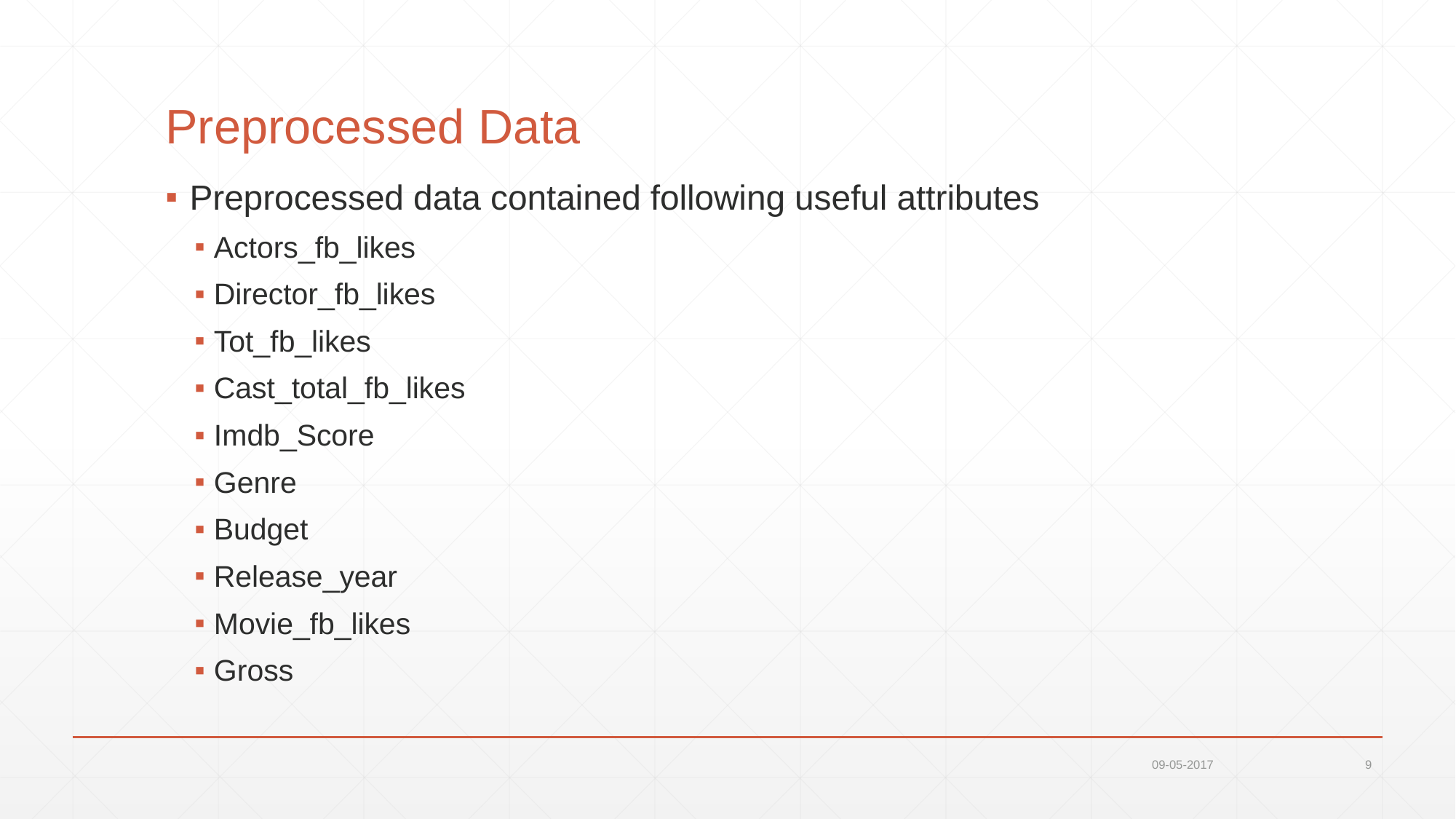

# Preprocessed Data
Preprocessed data contained following useful attributes
Actors_fb_likes
Director_fb_likes
Tot_fb_likes
Cast_total_fb_likes
Imdb_Score
Genre
Budget
Release_year
Movie_fb_likes
Gross

09-05-2017
9